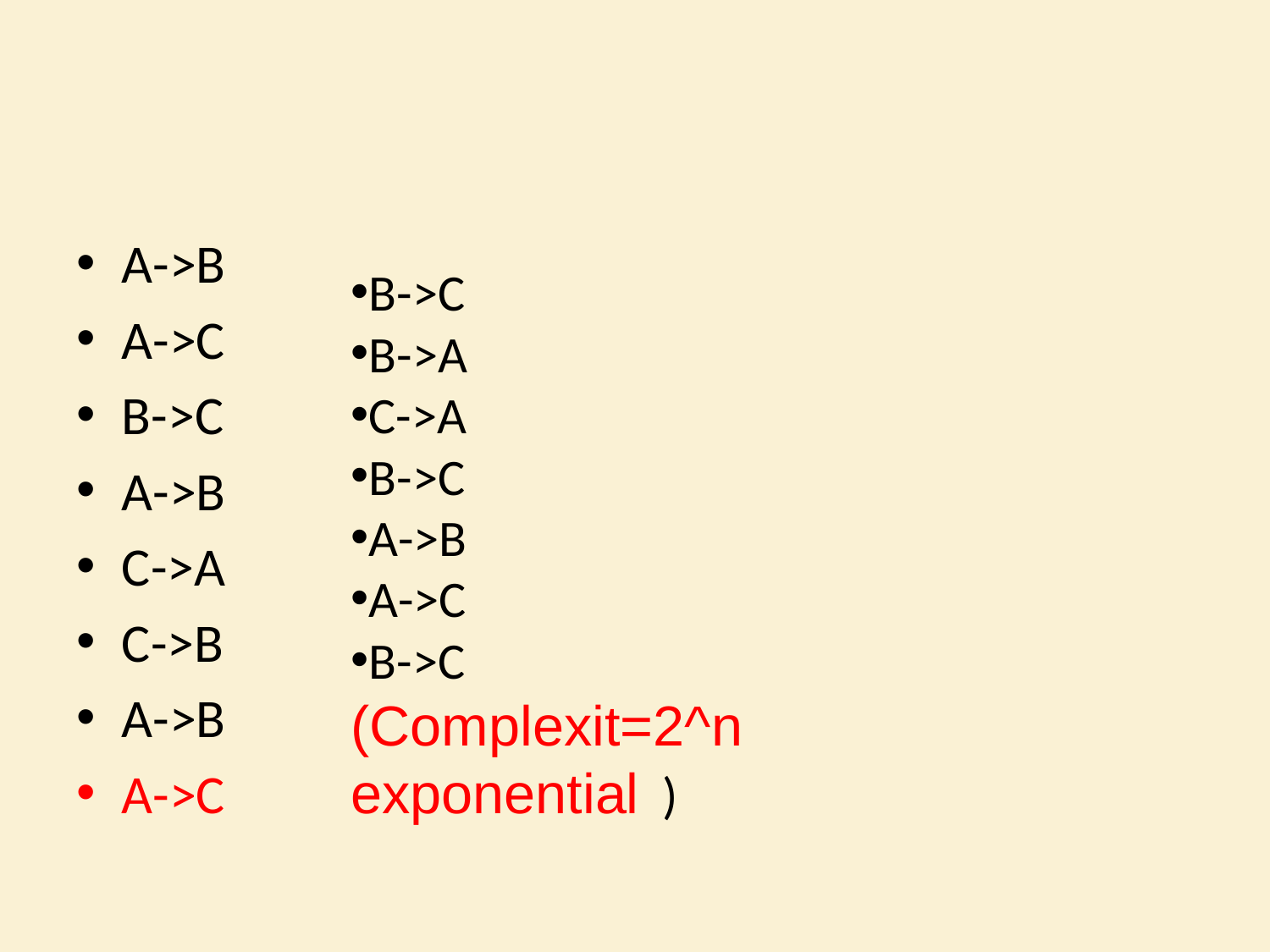

A->B
A->C
B->C
A->B
C->A
C->B
A->B
A->C

B->C
B->A
C->A
B->C
A->B
A->C
B->C (Complexit=2^n  exponential  )